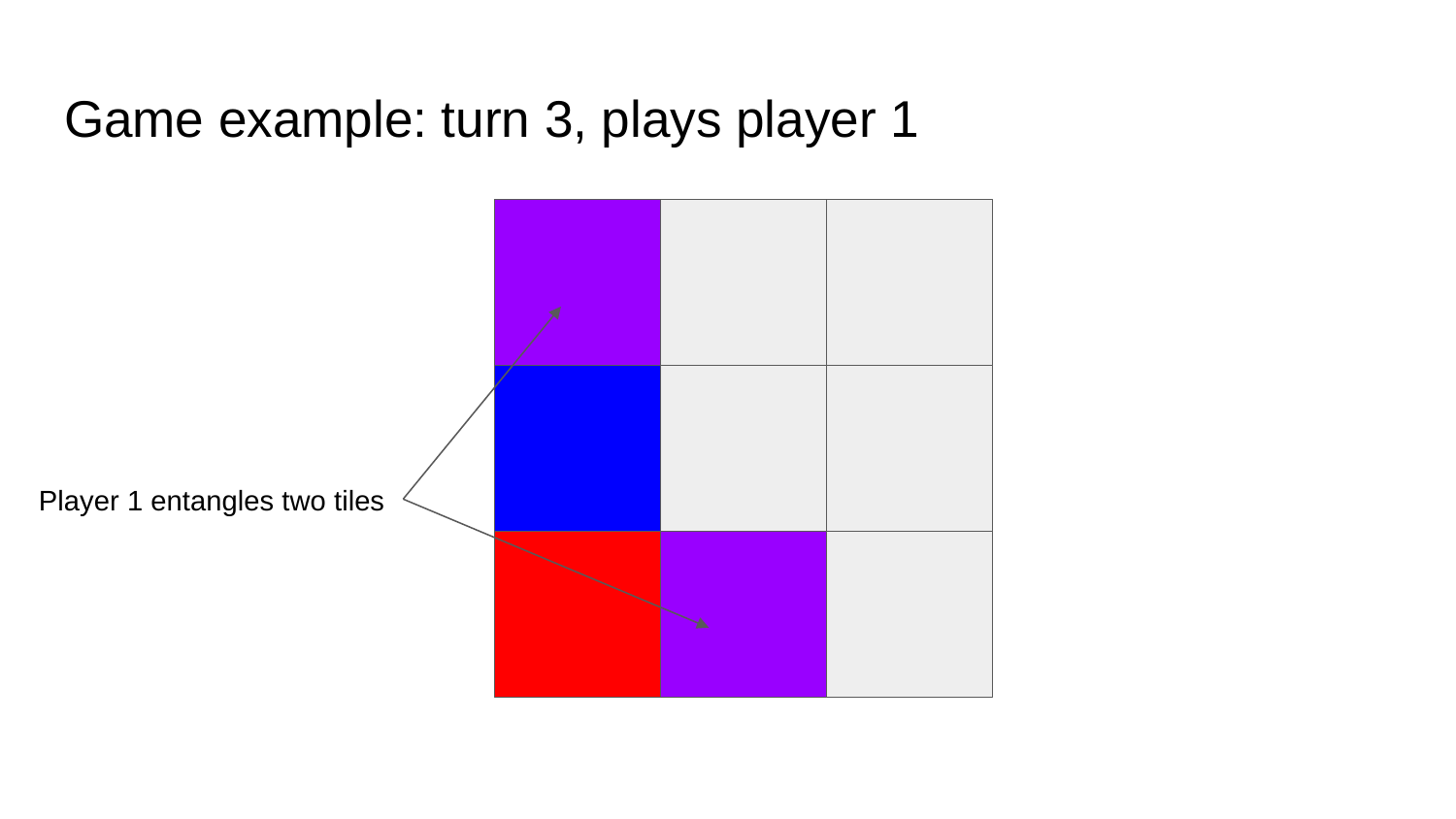

# Game example: turn 3, plays player 1

Player 1 entangles two tiles